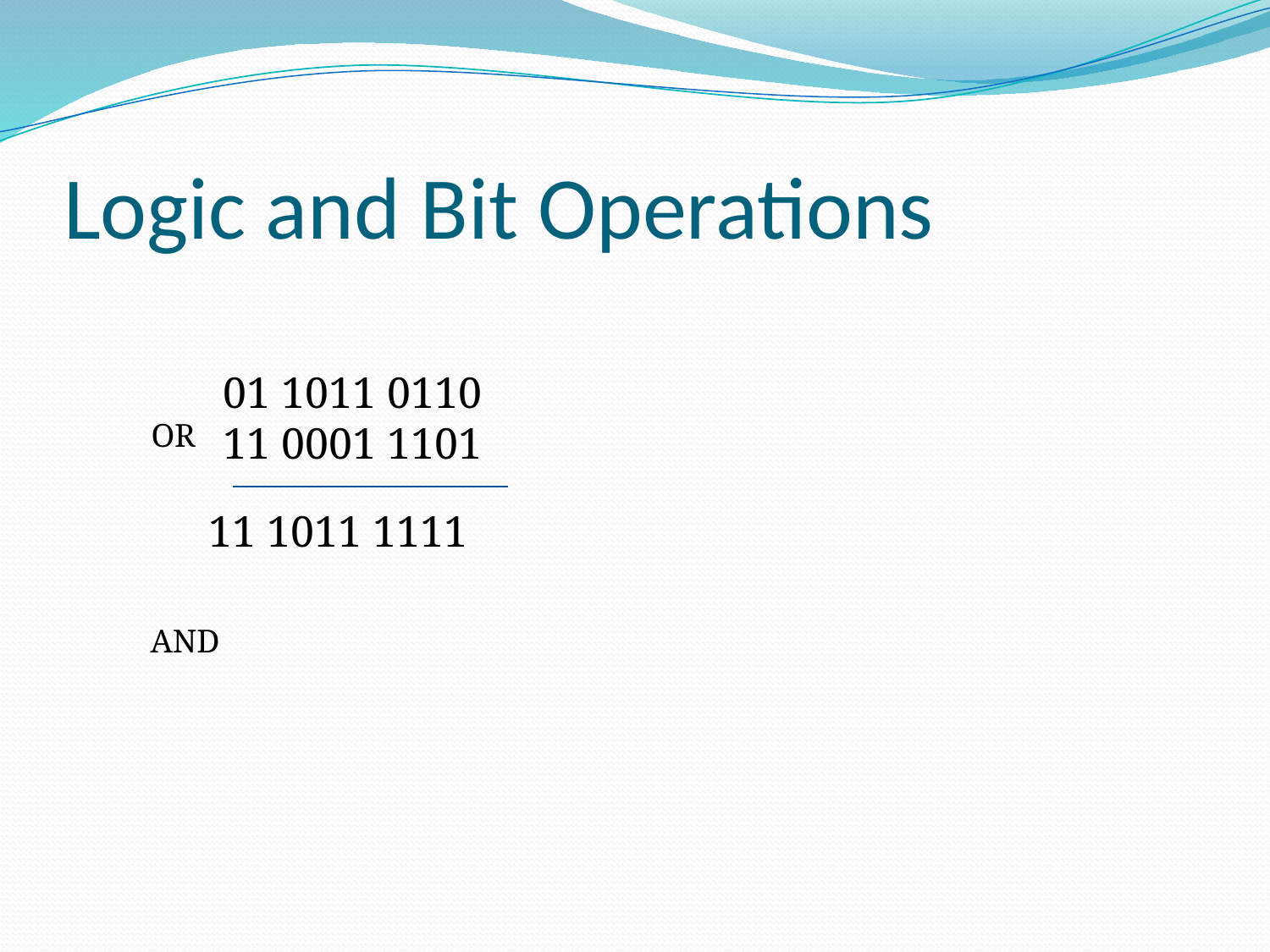

# Logic and Bit Operations
01 1011 0110
11 0001 1101
OR
11 1011 1111
AND